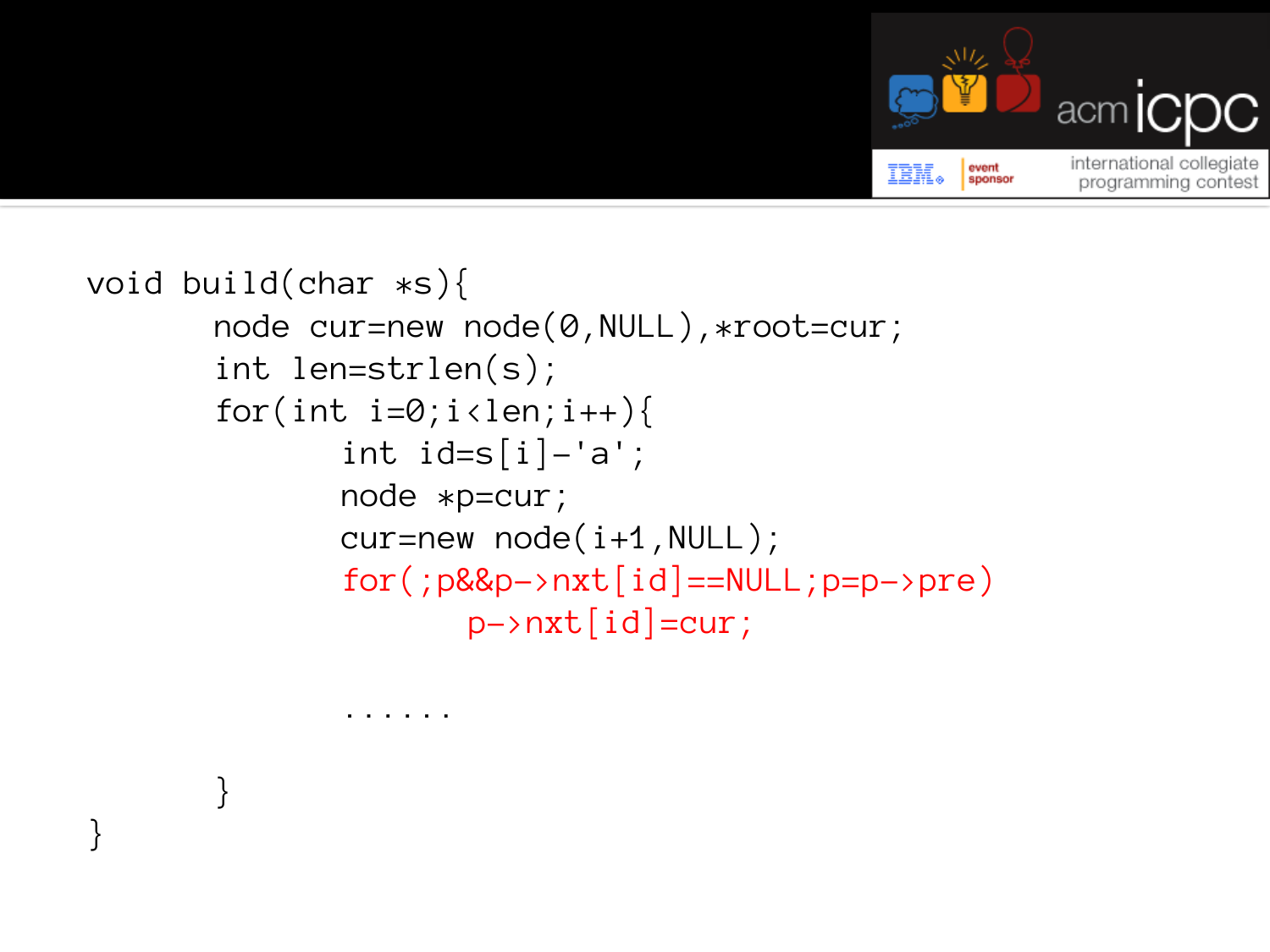

#
void build(char *s){
	node cur=new node(0,NULL),*root=cur;
	int len=strlen(s);
	for(int i=0;i<len;i++){
		int id=s[i]-'a';
		node *p=cur;
		cur=new node(i+1,NULL);
		for(;p&&p->nxt[id]==NULL;p=p->pre)				p->nxt[id]=cur;

		......

	}
}